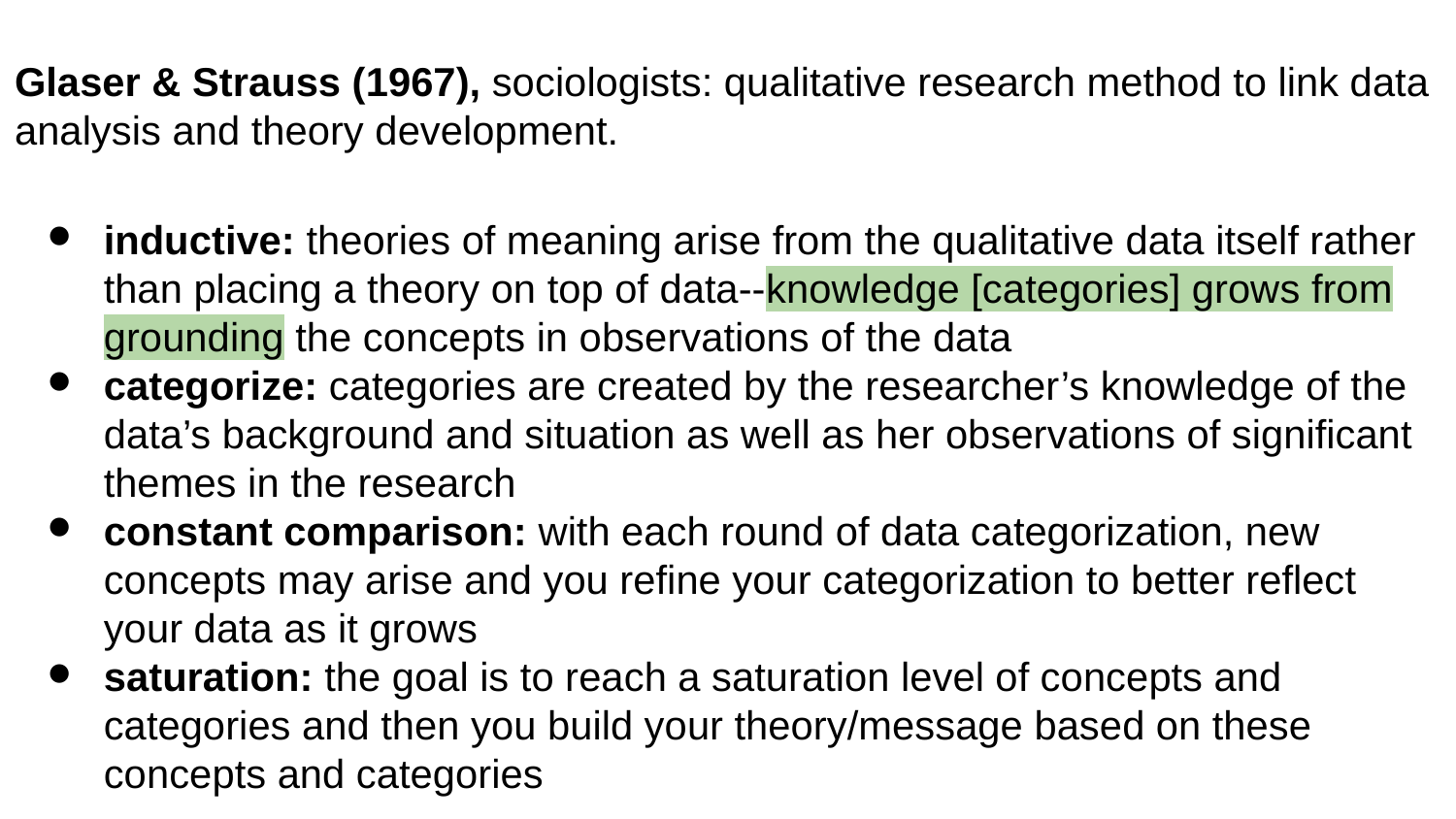

Glaser & Strauss (1967), sociologists: qualitative research method to link data analysis and theory development.

inductive: theories of meaning arise from the qualitative data itself rather than placing a theory on top of data--knowledge [categories] grows from grounding the concepts in observations of the data
categorize: categories are created by the researcher’s knowledge of the data’s background and situation as well as her observations of significant themes in the research
constant comparison: with each round of data categorization, new concepts may arise and you refine your categorization to better reflect your data as it grows
saturation: the goal is to reach a saturation level of concepts and categories and then you build your theory/message based on these concepts and categories